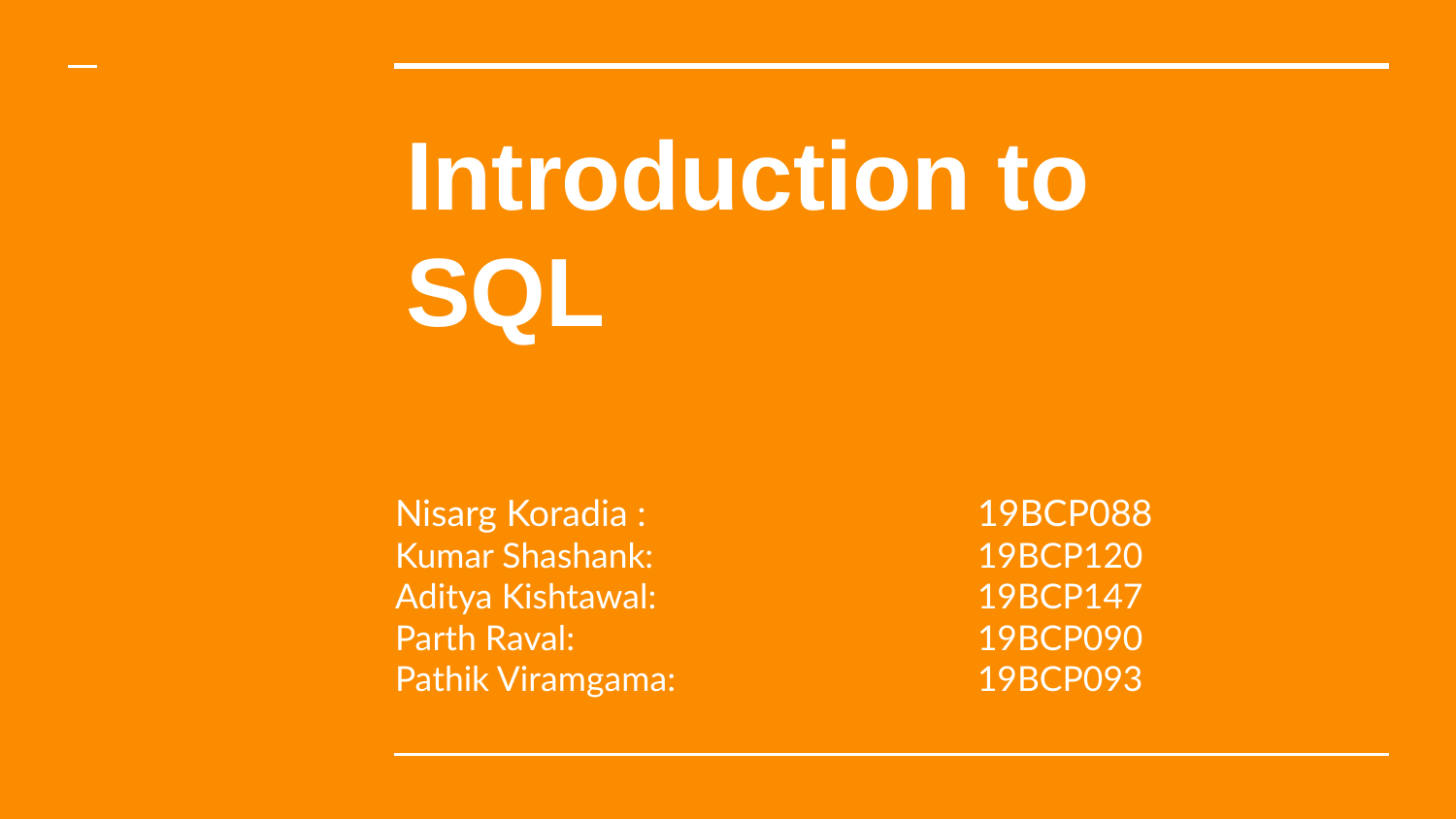

# Introduction to
SQL
Nisarg Koradia :			19BCP088
Kumar Shashank:			19BCP120
Aditya Kishtawal:			19BCP147
Parth Raval:			19BCP090
Pathik Viramgama:			19BCP093